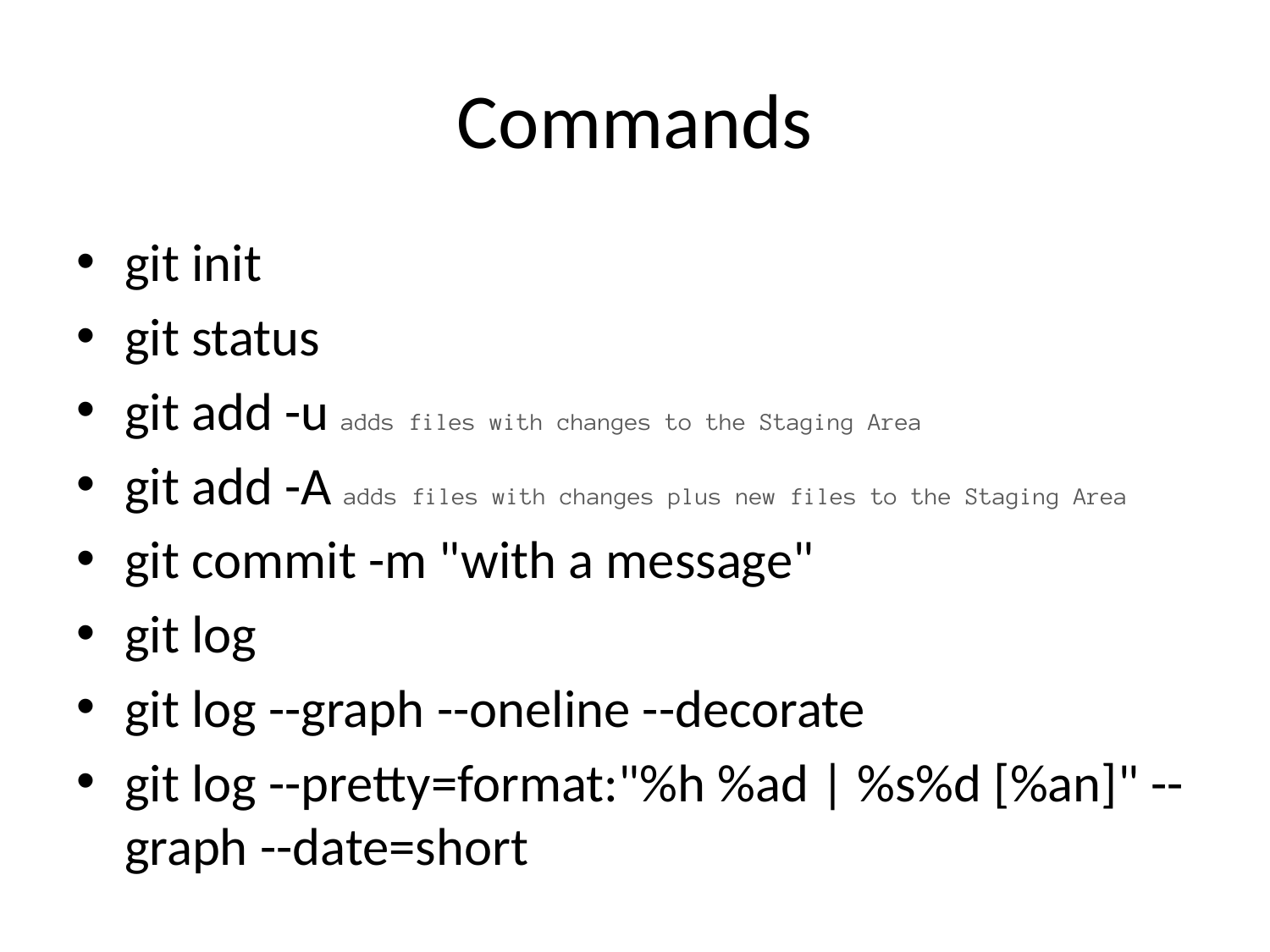

# Commands
git init
git status
git add -u adds files with changes to the Staging Area
git add -A adds files with changes plus new files to the Staging Area
git commit -m "with a message"
git log
git log --graph --oneline --decorate
git log --pretty=format:"%h %ad | %s%d [%an]" --graph --date=short